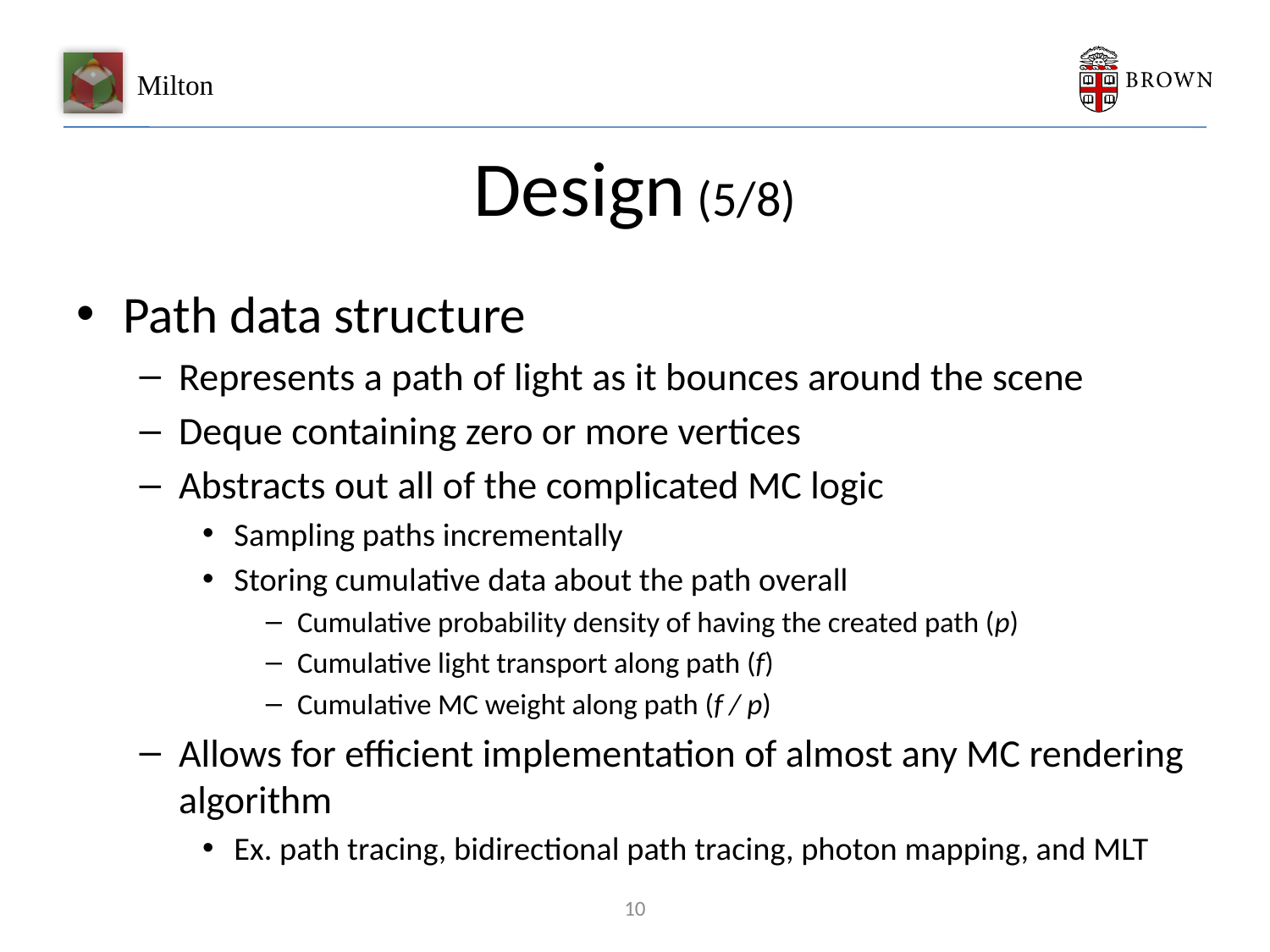

# Design (5/8)
Path data structure
Represents a path of light as it bounces around the scene
Deque containing zero or more vertices
Abstracts out all of the complicated MC logic
Sampling paths incrementally
Storing cumulative data about the path overall
Cumulative probability density of having the created path (p)
Cumulative light transport along path (f)
Cumulative MC weight along path (f / p)
Allows for efficient implementation of almost any MC rendering algorithm
Ex. path tracing, bidirectional path tracing, photon mapping, and MLT
10